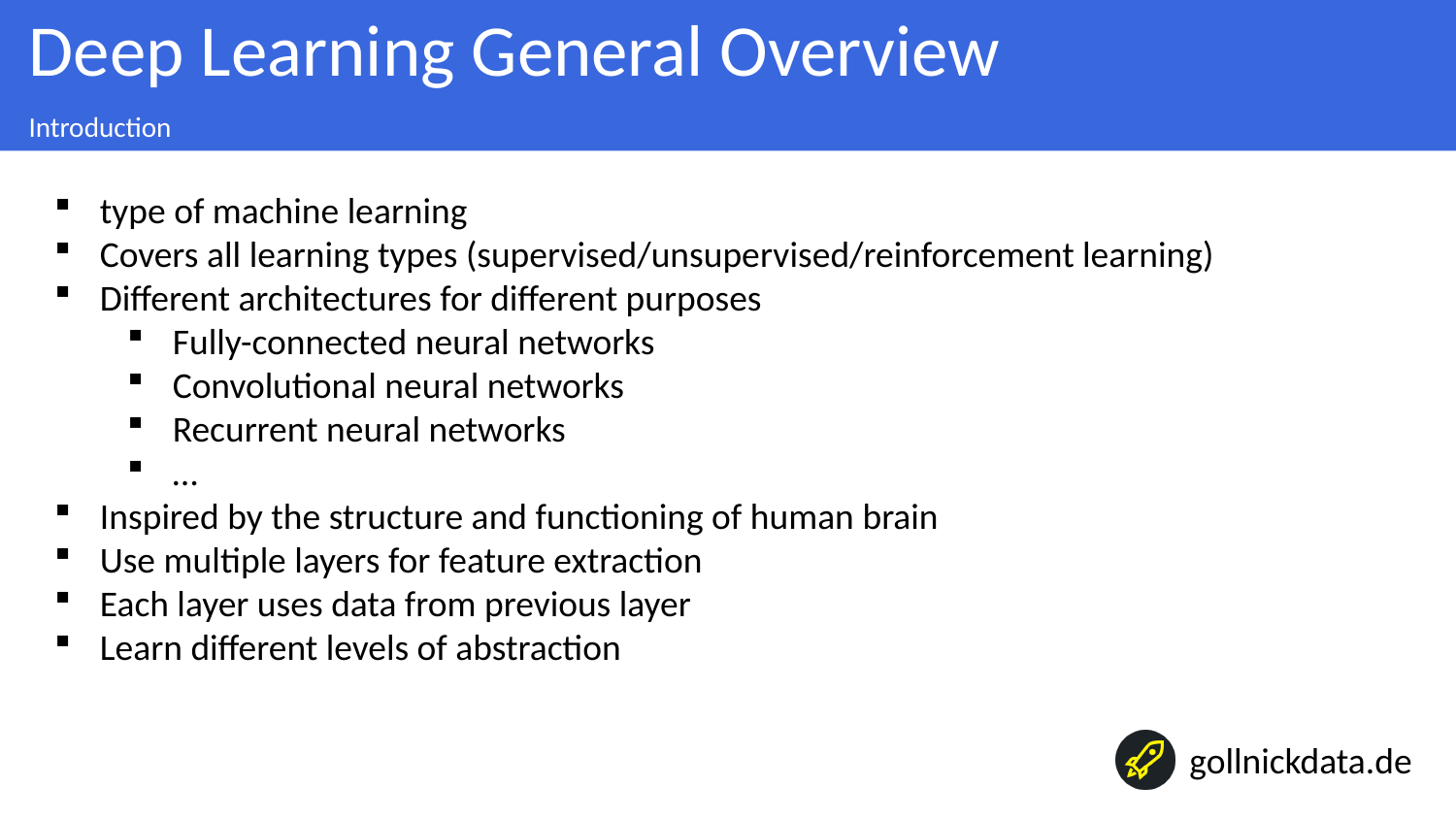

Deep Learning General Overview
Introduction
type of machine learning
Covers all learning types (supervised/unsupervised/reinforcement learning)
Different architectures for different purposes
Fully-connected neural networks
Convolutional neural networks
Recurrent neural networks
…
Inspired by the structure and functioning of human brain
Use multiple layers for feature extraction
Each layer uses data from previous layer
Learn different levels of abstraction